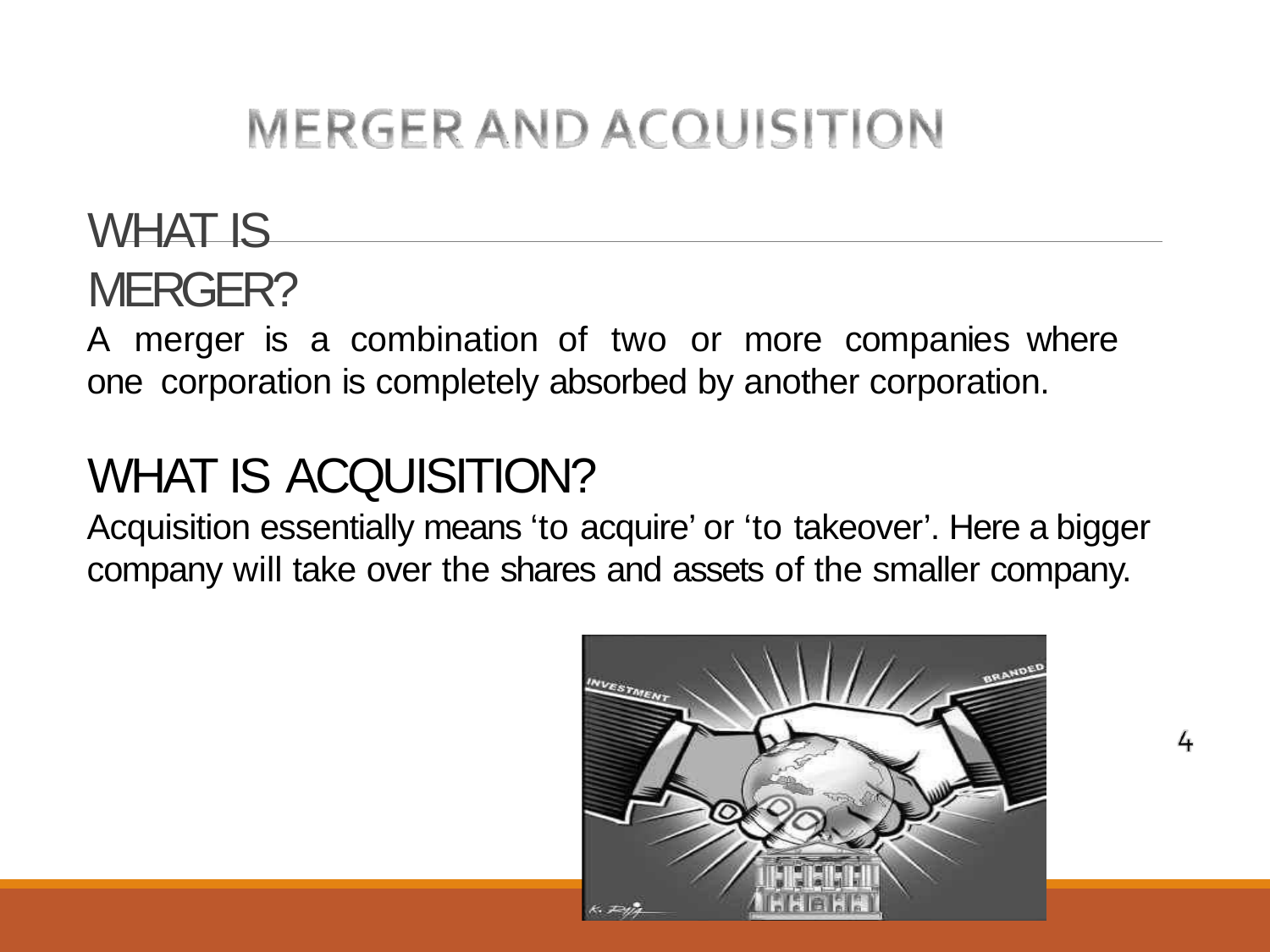

# WHAT IS MERGER?
A	merger	is	a	combination	of	two	or	more	companies	where	one  corporation is completely absorbed by another corporation.

WHAT IS ACQUISITION?
Acquisition essentially means ‘to acquire’ or ‘to takeover’. Here a bigger  company will take over the shares and assets of the smaller company.